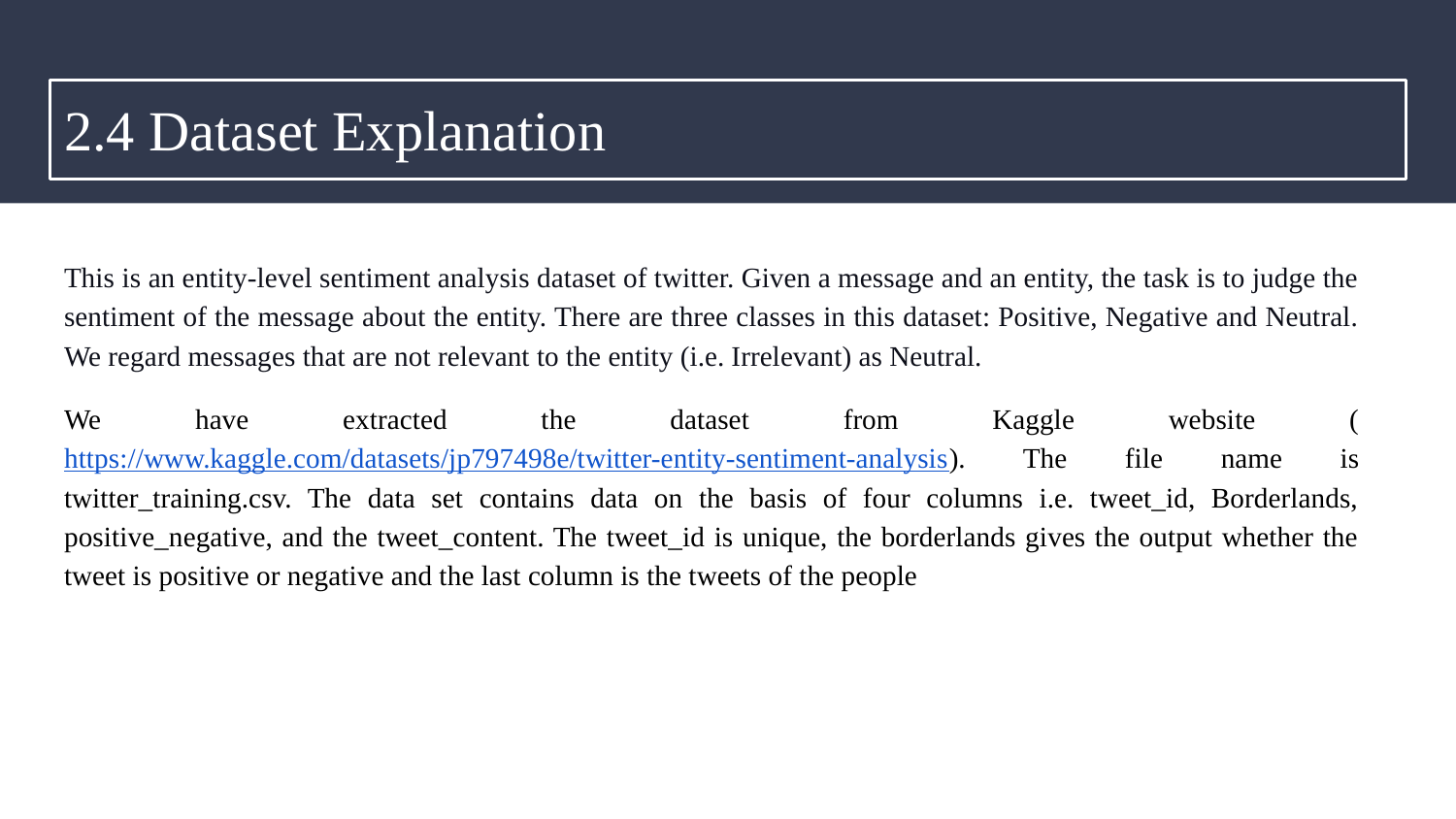

# 2.4 Dataset Explanation
This is an entity-level sentiment analysis dataset of twitter. Given a message and an entity, the task is to judge the sentiment of the message about the entity. There are three classes in this dataset: Positive, Negative and Neutral. We regard messages that are not relevant to the entity (i.e. Irrelevant) as Neutral.
We have extracted the dataset from Kaggle website (https://www.kaggle.com/datasets/jp797498e/twitter-entity-sentiment-analysis). The file name is twitter_training.csv. The data set contains data on the basis of four columns i.e. tweet_id, Borderlands, positive_negative, and the tweet_content. The tweet_id is unique, the borderlands gives the output whether the tweet is positive or negative and the last column is the tweets of the people